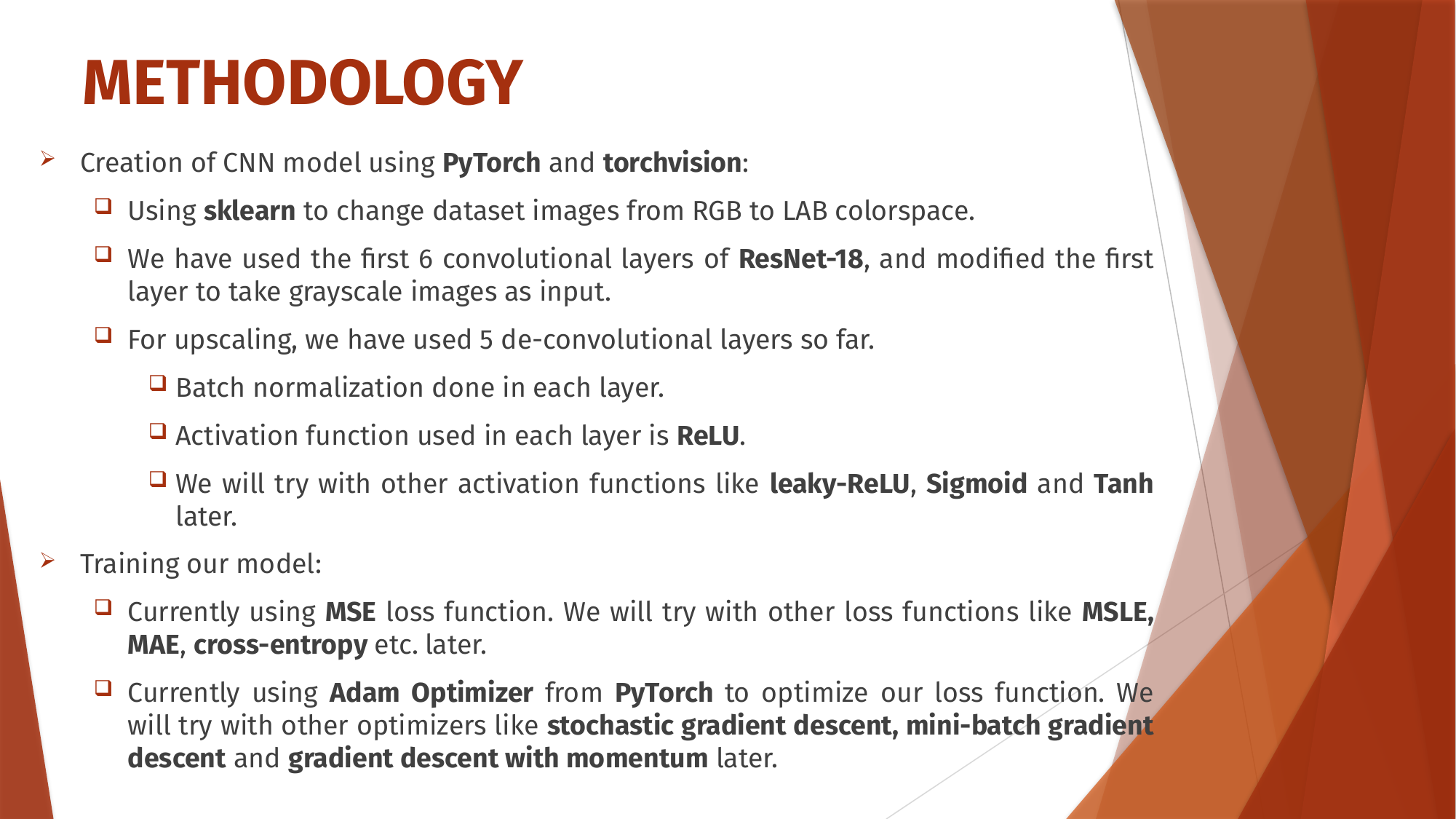

# METHODOLOGY
Creation of CNN model using PyTorch and torchvision:
Using sklearn to change dataset images from RGB to LAB colorspace.
We have used the first 6 convolutional layers of ResNet-18, and modified the first layer to take grayscale images as input.
For upscaling, we have used 5 de-convolutional layers so far.
Batch normalization done in each layer.
Activation function used in each layer is ReLU.
We will try with other activation functions like leaky-ReLU, Sigmoid and Tanh later.
Training our model:
Currently using MSE loss function. We will try with other loss functions like MSLE, MAE, cross-entropy etc. later.
Currently using Adam Optimizer from PyTorch to optimize our loss function. We will try with other optimizers like stochastic gradient descent, mini-batch gradient descent and gradient descent with momentum later.